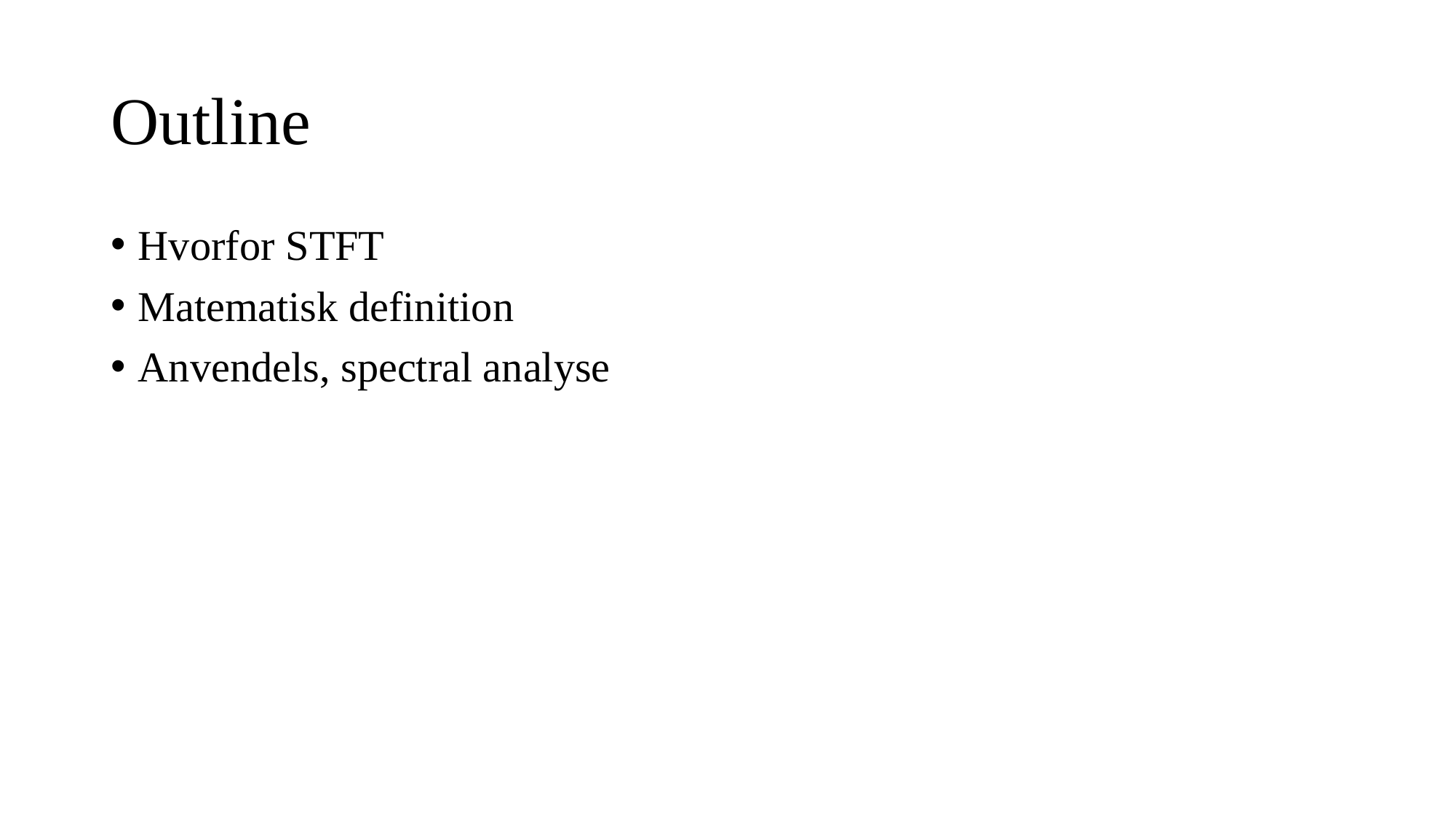

# Outline
Hvorfor STFT
Matematisk definition
Anvendels, spectral analyse